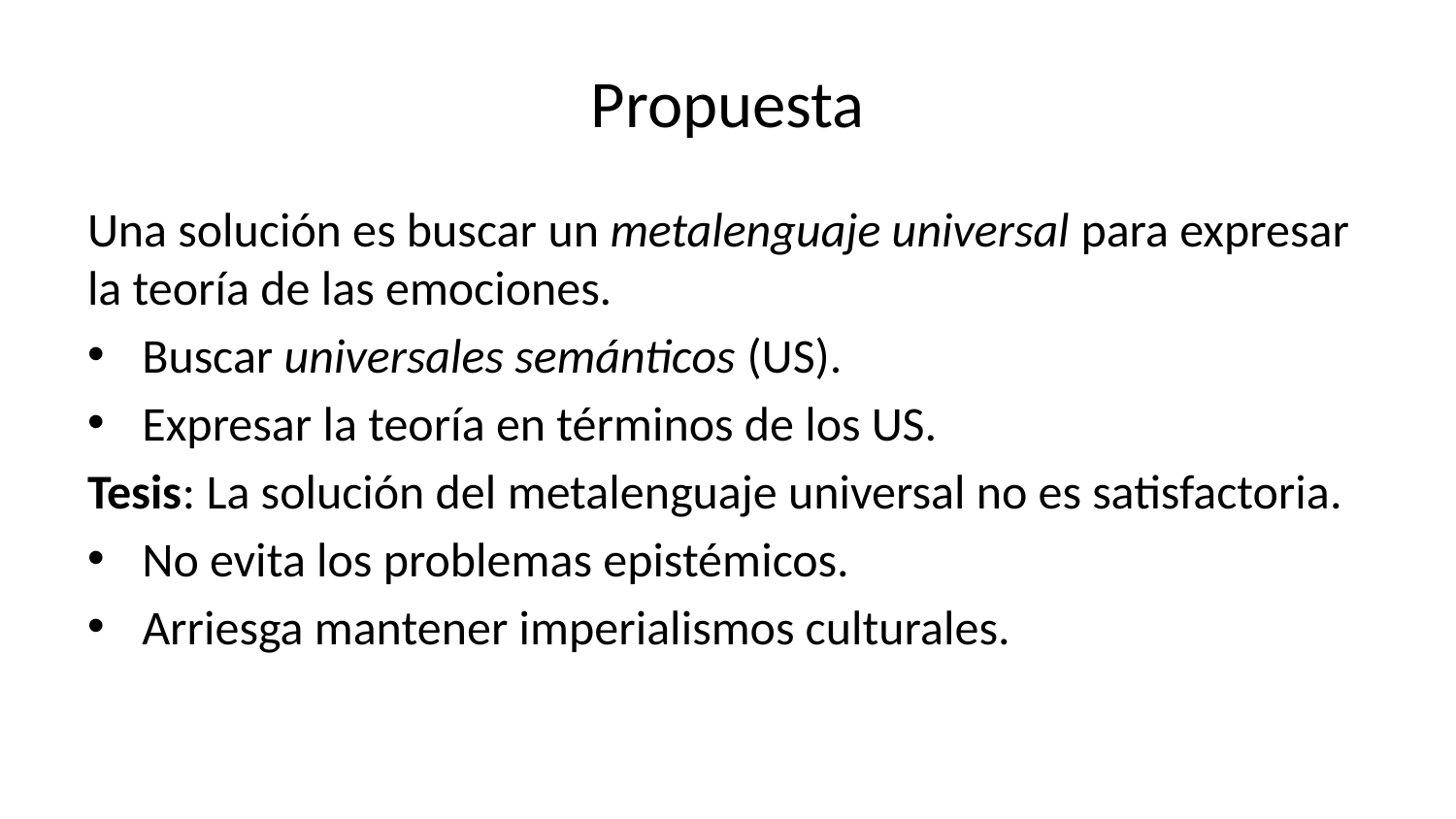

# Propuesta
Una solución es buscar un metalenguaje universal para expresar la teoría de las emociones.
Buscar universales semánticos (US).
Expresar la teoría en términos de los US.
Tesis: La solución del metalenguaje universal no es satisfactoria.
No evita los problemas epistémicos.
Arriesga mantener imperialismos culturales.